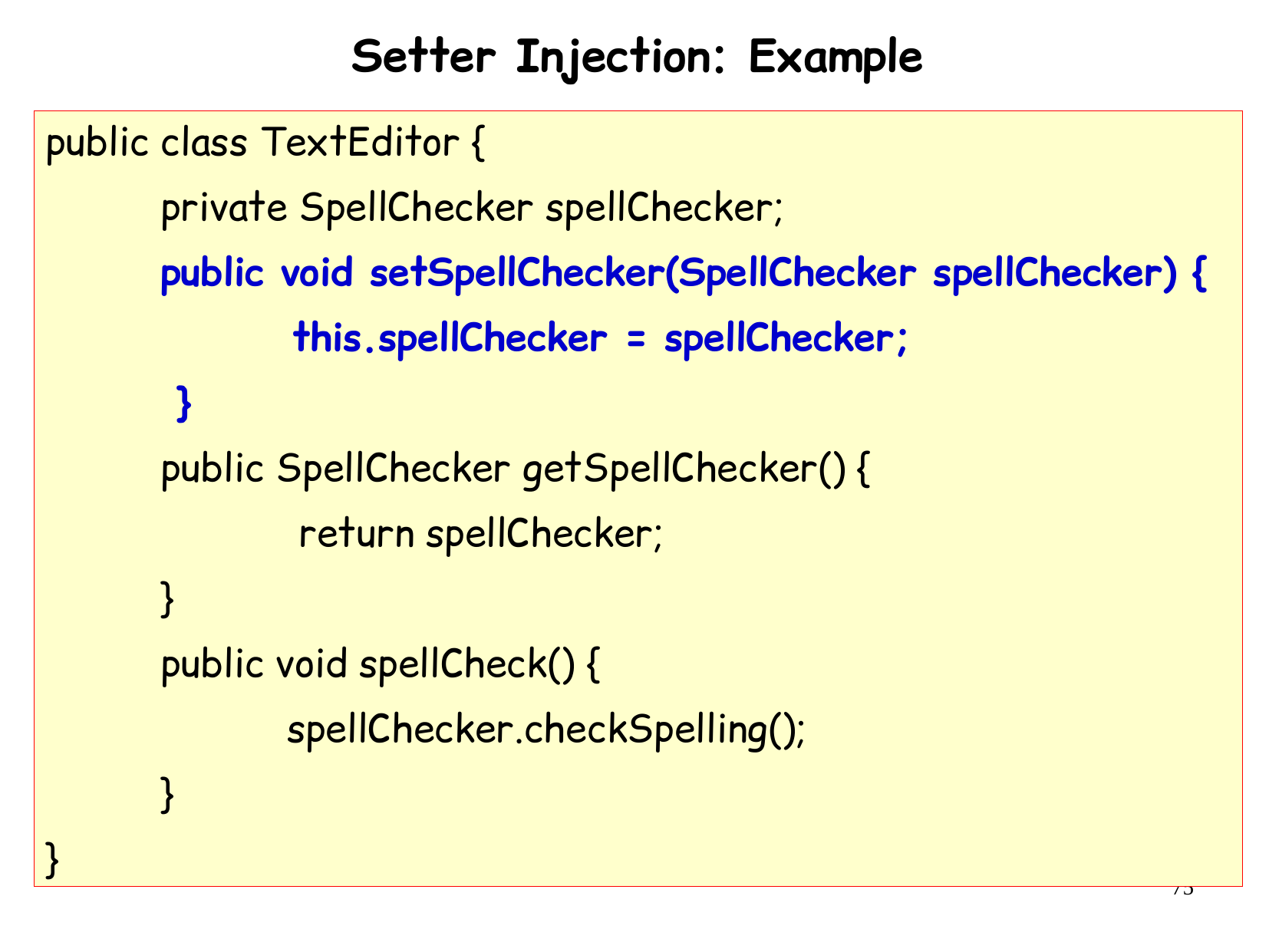

# Setter Injection: Example
public class TextEditor {
   	private SpellChecker spellChecker;
	public void setSpellChecker(SpellChecker spellChecker) {
		 this.spellChecker = spellChecker;
	 }
	public SpellChecker getSpellChecker() {
   		  return spellChecker;
  	}
  	public void spellCheck() {
   		 spellChecker.checkSpelling();
 	}
}